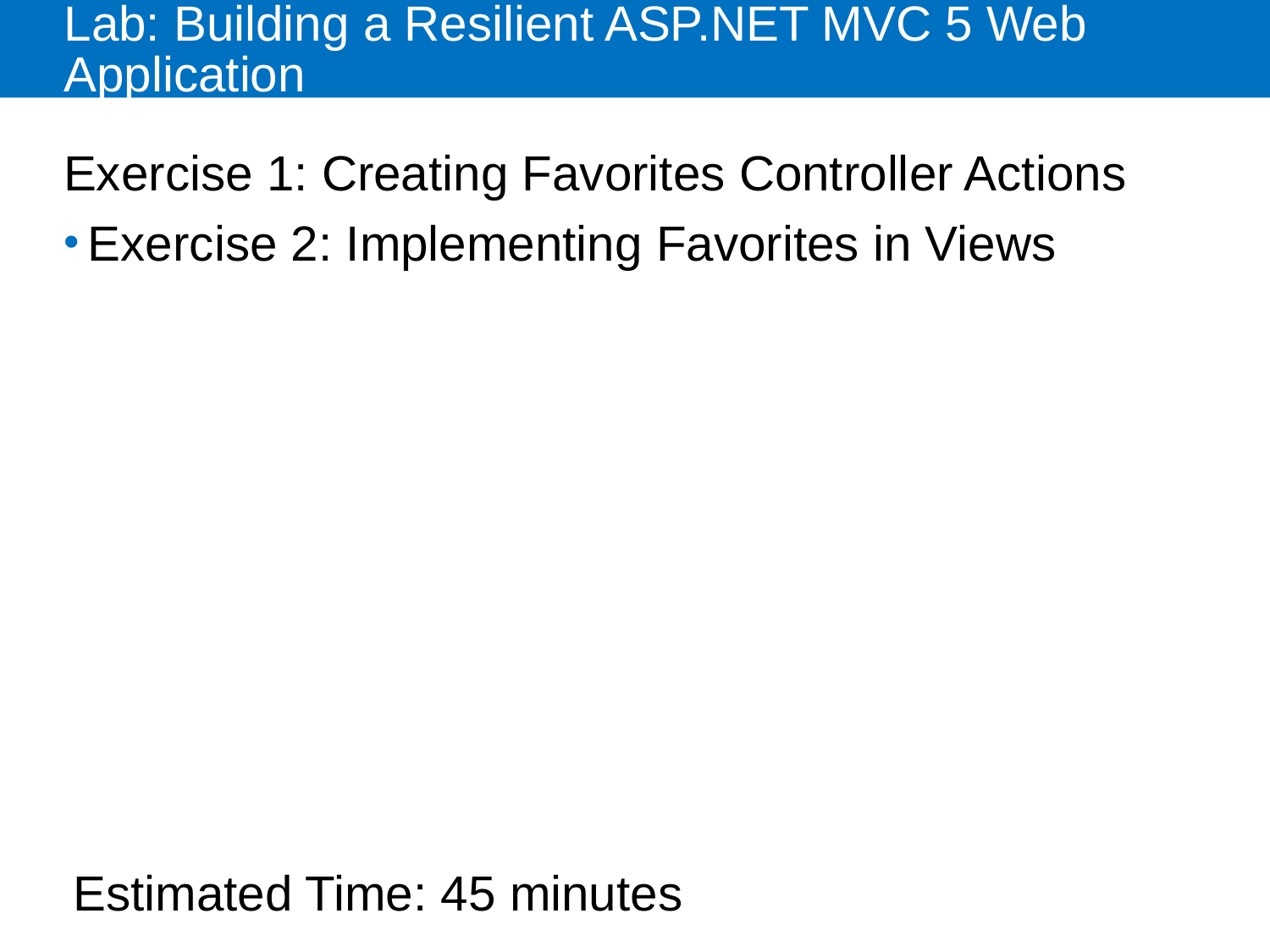

# Lab: Building a Resilient ASP.NET MVC 5 Web Application
Exercise 1: Creating Favorites Controller Actions
Exercise 2: Implementing Favorites in Views

Estimated Time: 45 minutes